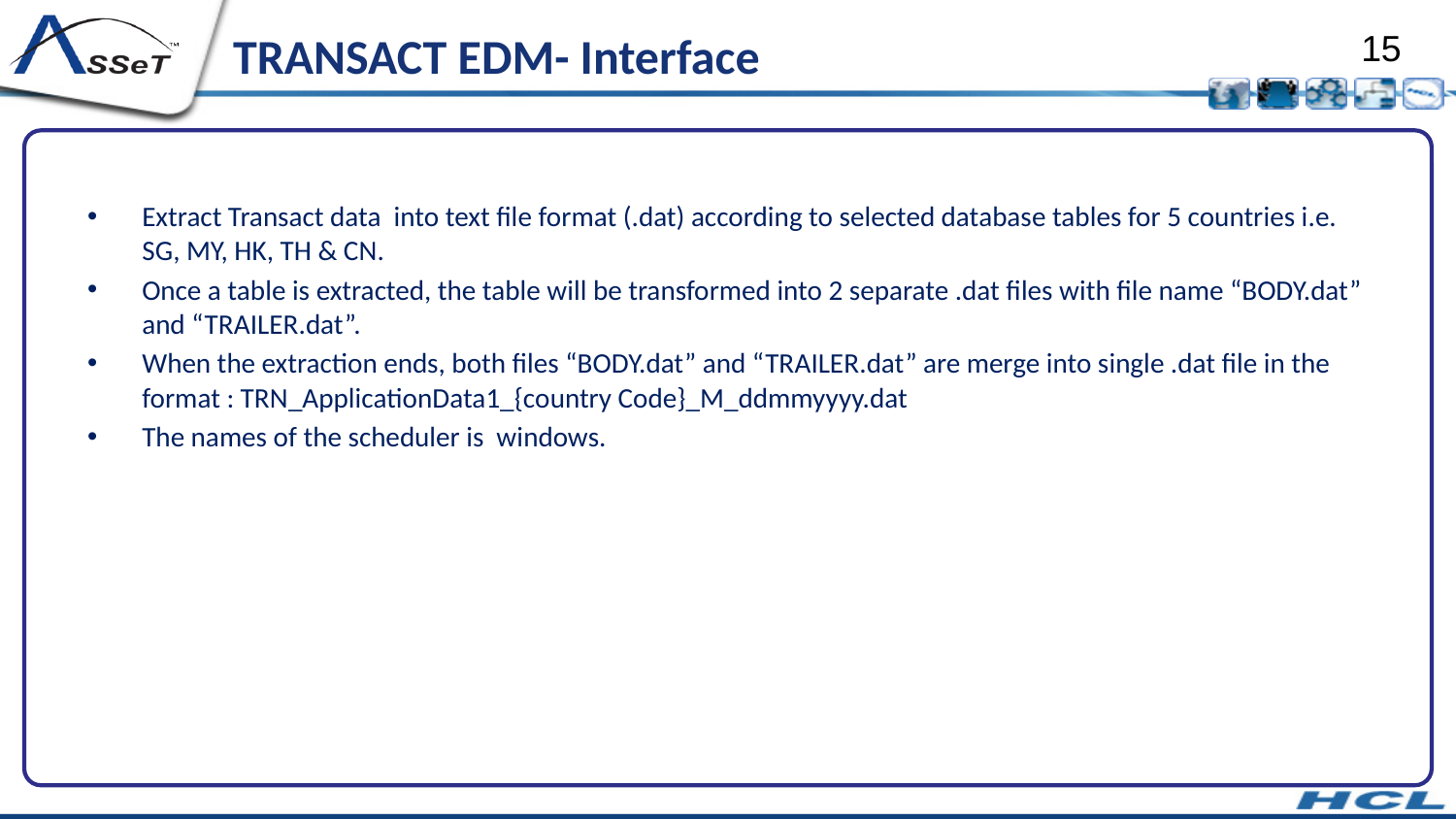

# TRANSACT EDM- Interface

Extract Transact data  into text file format (.dat) according to selected database tables for 5 countries i.e. SG, MY, HK, TH & CN.
Once a table is extracted, the table will be transformed into 2 separate .dat files with file name “BODY.dat” and “TRAILER.dat”.
When the extraction ends, both files “BODY.dat” and “TRAILER.dat” are merge into single .dat file in the  format : TRN_ApplicationData1_{country Code}_M_ddmmyyyy.dat
The names of the scheduler is  windows.